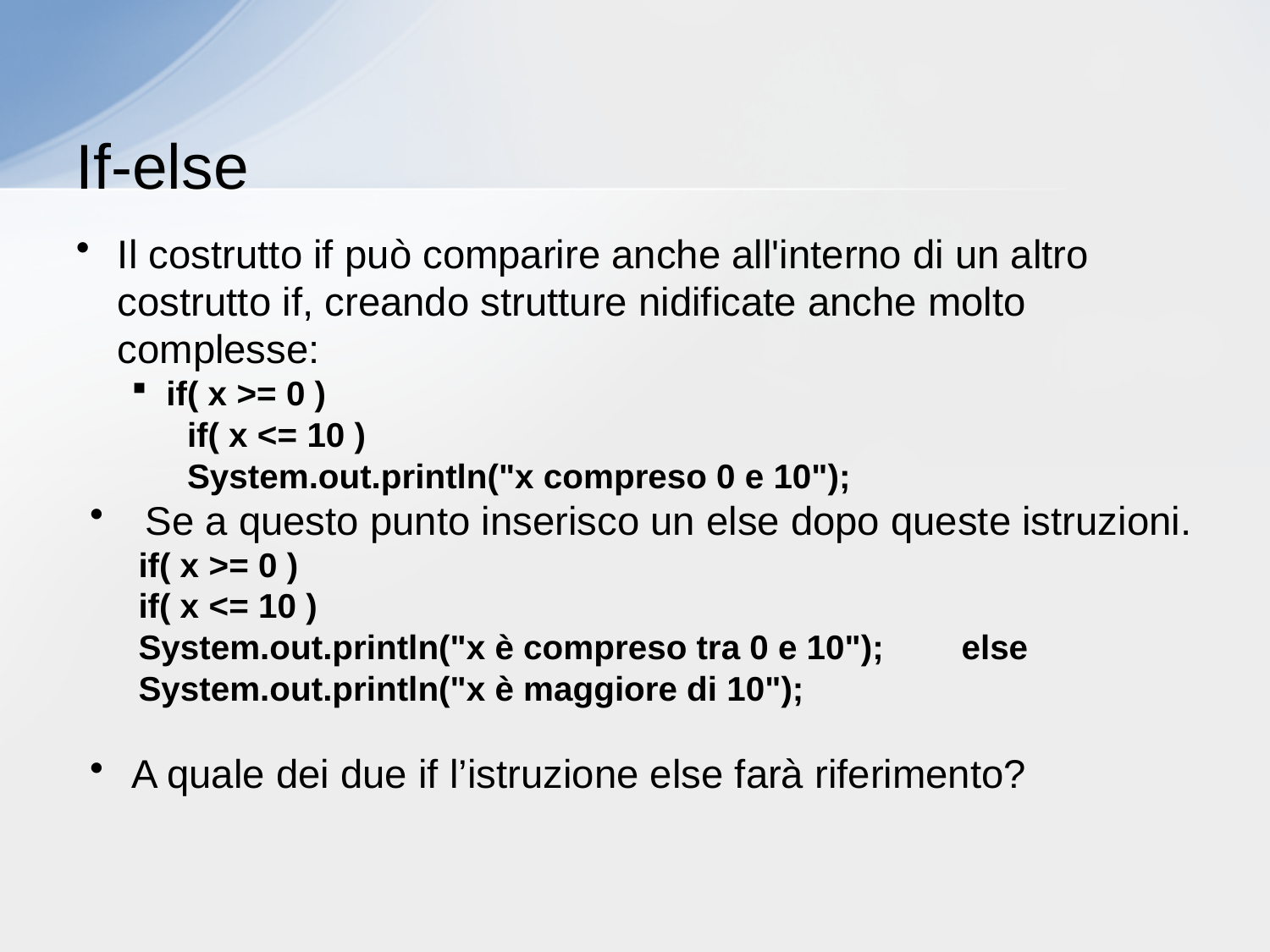

# If-else
Il costrutto if può comparire anche all'interno di un altro costrutto if, creando strutture nidificate anche molto complesse:
if( x >= 0 )
if( x <= 10 )
	System.out.println("x compreso 0 e 10");
Se a questo punto inserisco un else dopo queste istruzioni.
if( x >= 0 )
	if( x <= 10 )
		System.out.println("x è compreso tra 0 e 10"); 	else
		System.out.println("x è maggiore di 10");

A quale dei due if l’istruzione else farà riferimento?